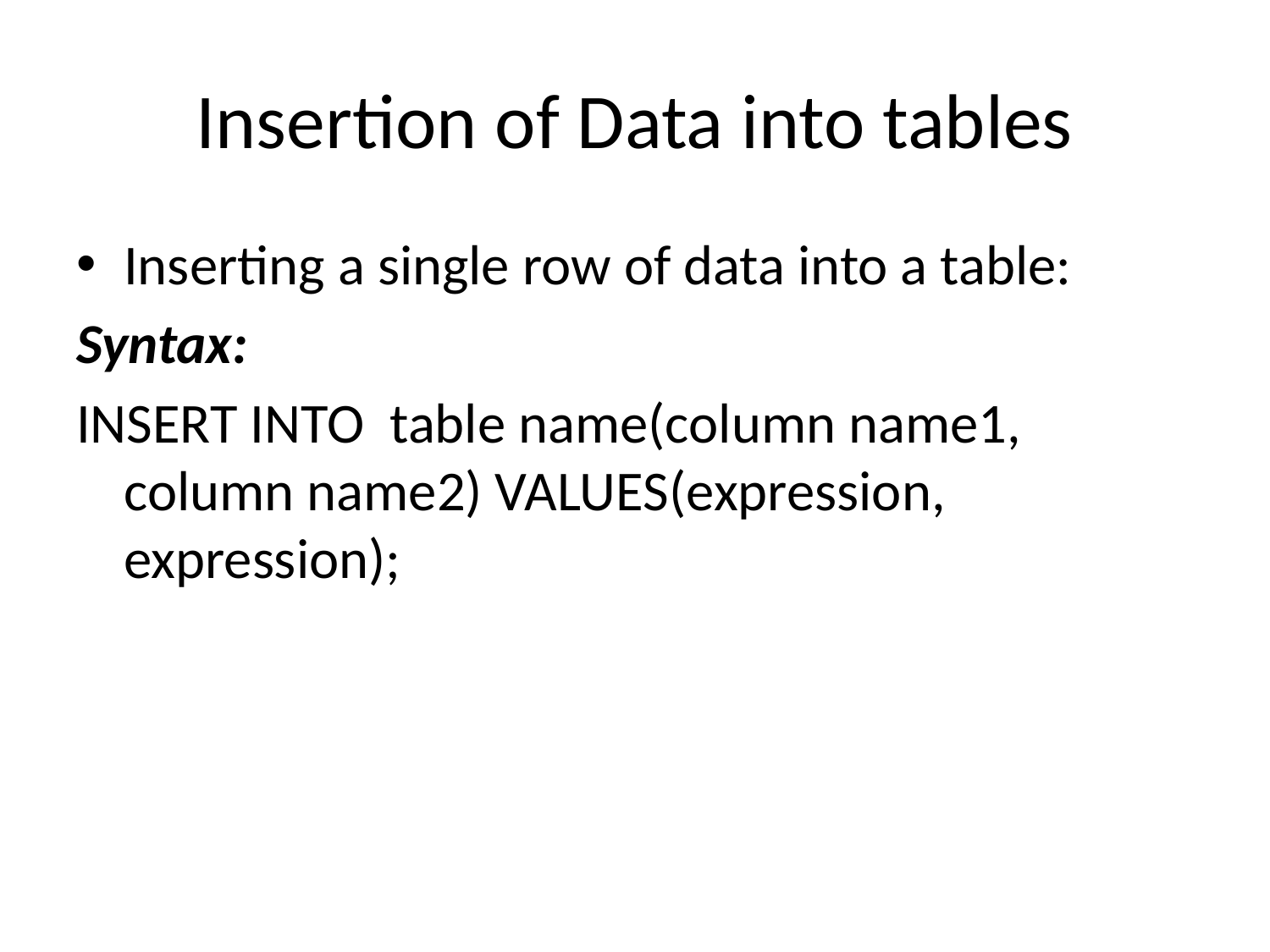

# Insertion of Data into tables
Inserting a single row of data into a table:
Syntax:
INSERT INTO  table name(column name1, column name2) VALUES(expression, expression);